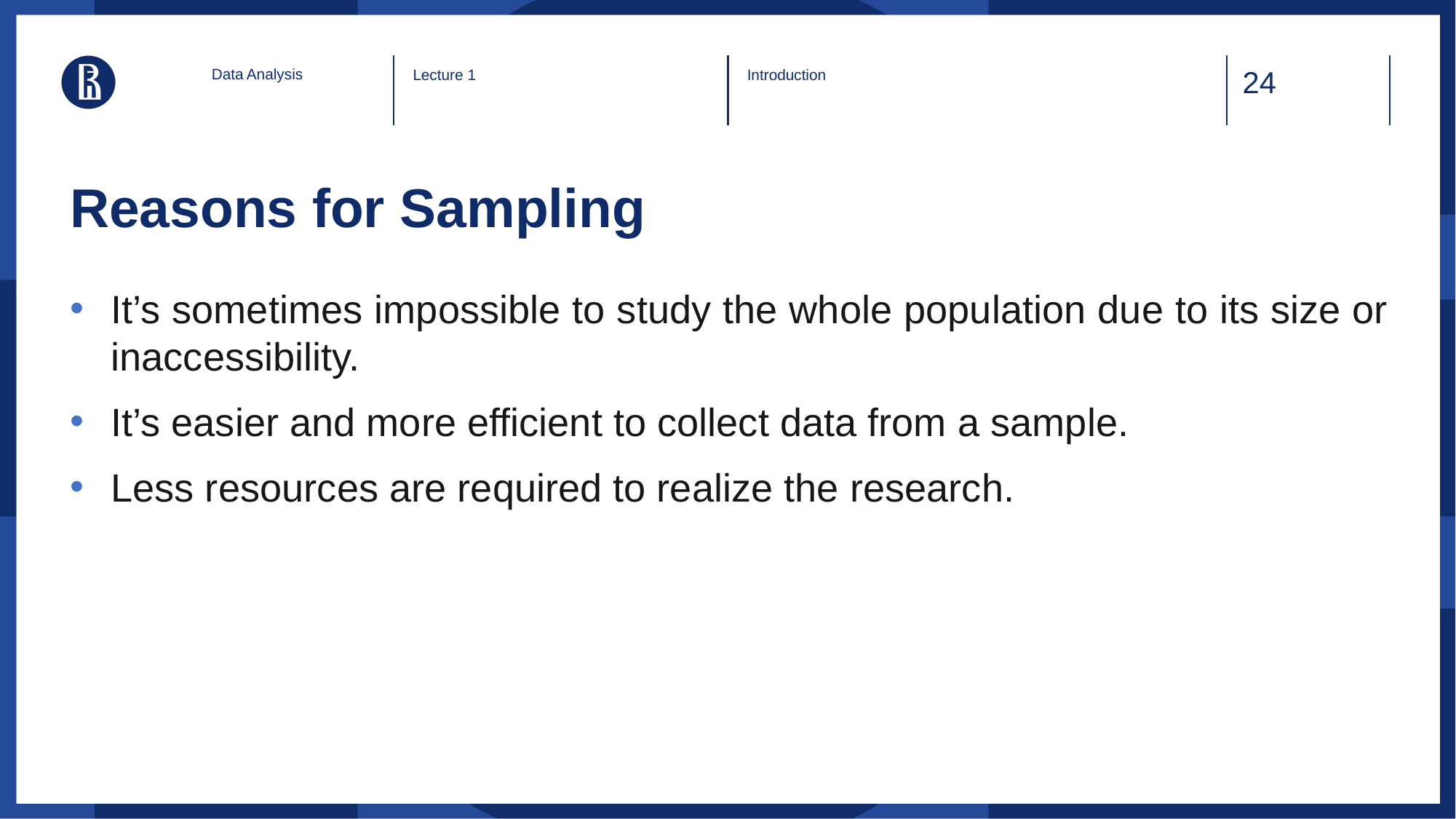

Data Analysis
Lecture 1
Introduction
# Reasons for Sampling
It’s sometimes impossible to study the whole population due to its size or inaccessibility.
It’s easier and more efficient to collect data from a sample.
Less resources are required to realize the research.